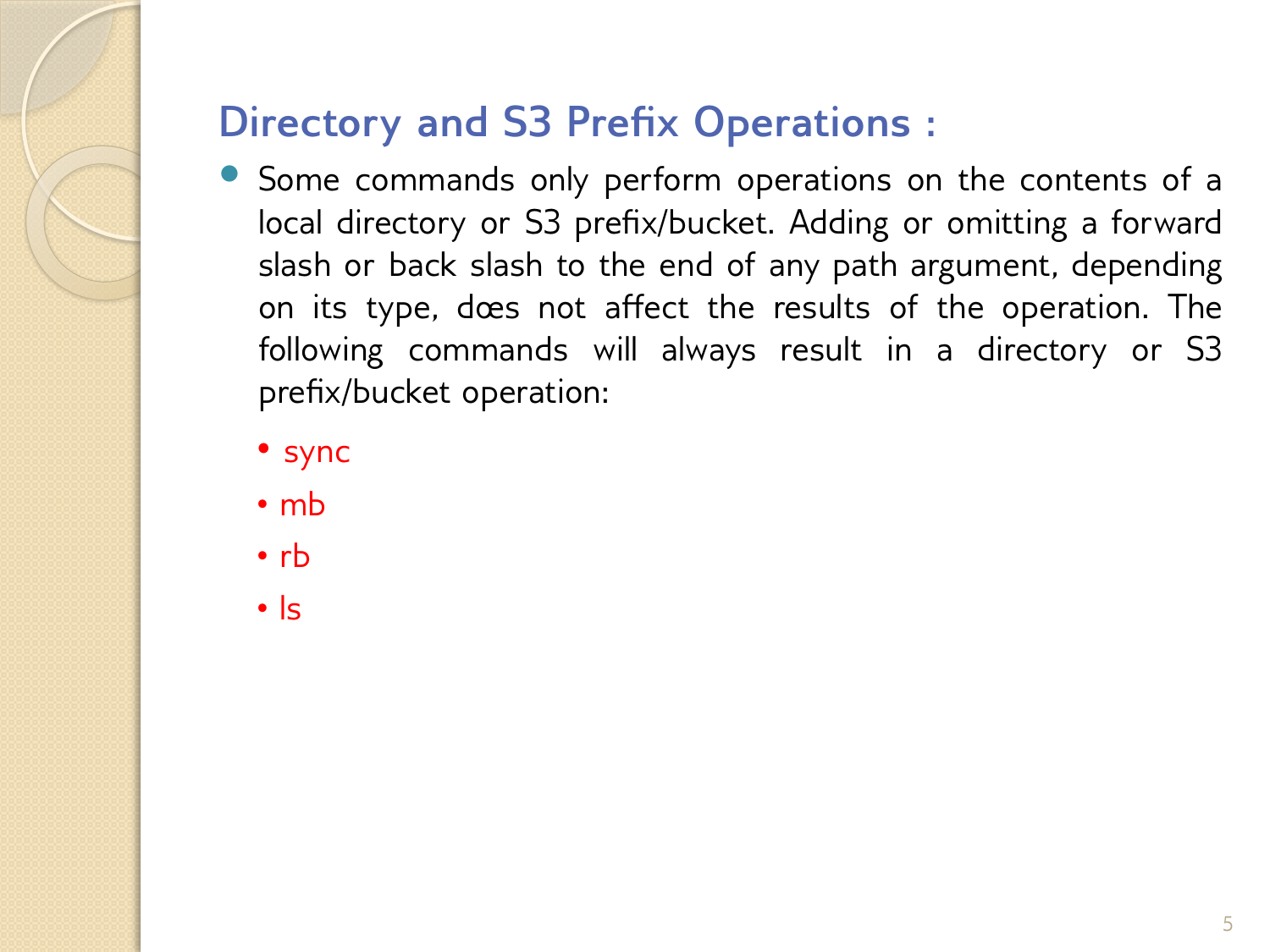

Directory and S3 Prefix Operations :
Some commands only perform operations on the contents of a local directory or S3 prefix/bucket. Adding or omitting a forward slash or back slash to the end of any path argument, depending on its type, does not affect the results of the operation. The following commands will always result in a directory or S3 prefix/bucket operation:
• sync
• mb
• rb
• ls

5